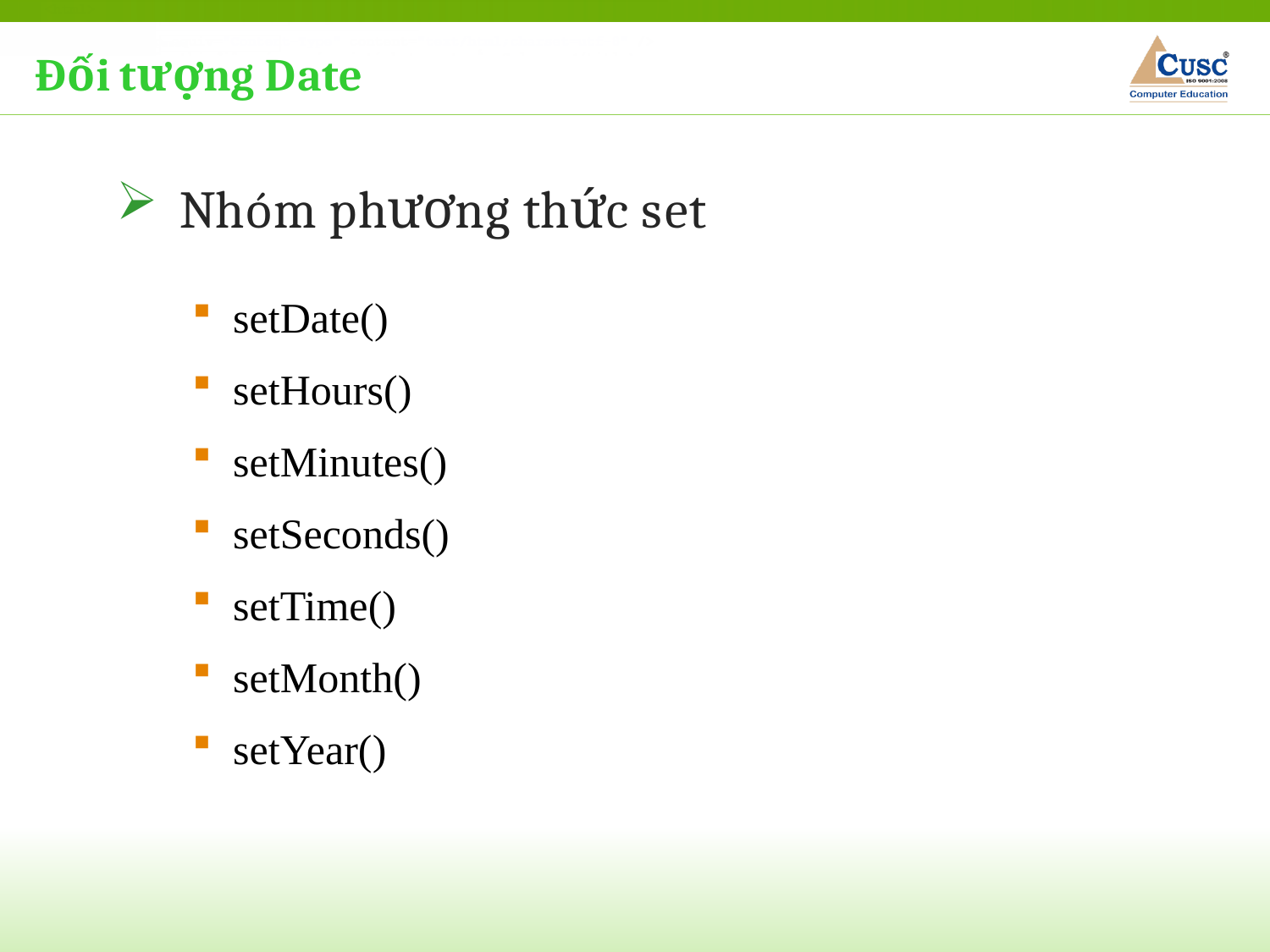

Đối tượng Date
Nhóm phương thức set

 setDate()
 setHours()
 setMinutes()
 setSeconds()
 setTime()
 setMonth()
 setYear()